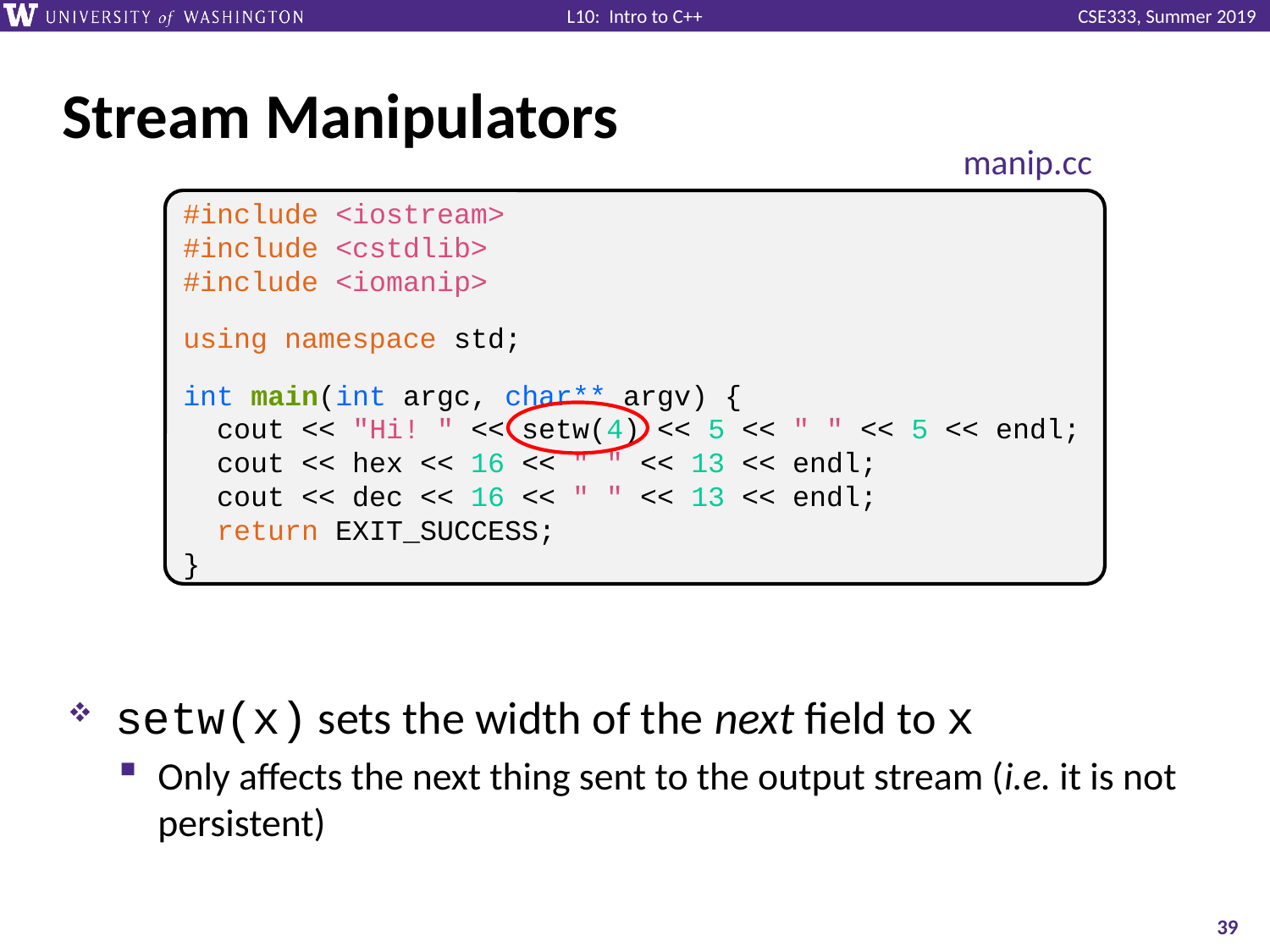

# Stream Manipulators
manip.cc

setw(x) sets the width of the next field to x
Only affects the next thing sent to the output stream (i.e. it is not persistent)
#include <iostream>
#include <cstdlib>
#include <iomanip>

using namespace std;

int main(int argc, char** argv) {
  cout << "Hi! " << setw(4) << 5 << " " << 5 << endl;
  cout << hex << 16 << " " << 13 << endl;
  cout << dec << 16 << " " << 13 << endl;
  return EXIT_SUCCESS;
}

39